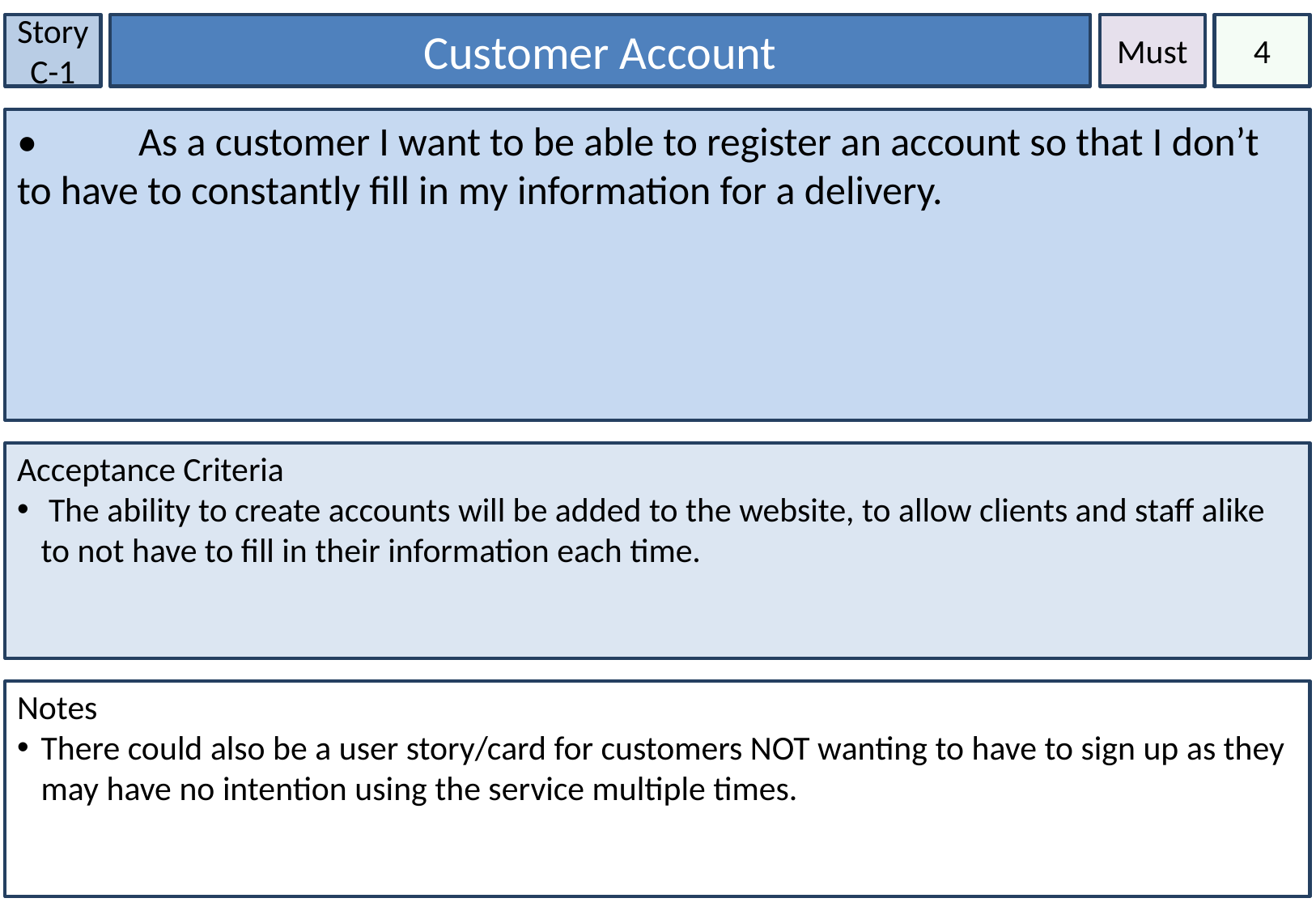

Story C-1
Customer Account
Must
4
•	As a customer I want to be able to register an account so that I don’t to have to constantly fill in my information for a delivery.
Acceptance Criteria
 The ability to create accounts will be added to the website, to allow clients and staff alike to not have to fill in their information each time.
Notes
There could also be a user story/card for customers NOT wanting to have to sign up as they may have no intention using the service multiple times.